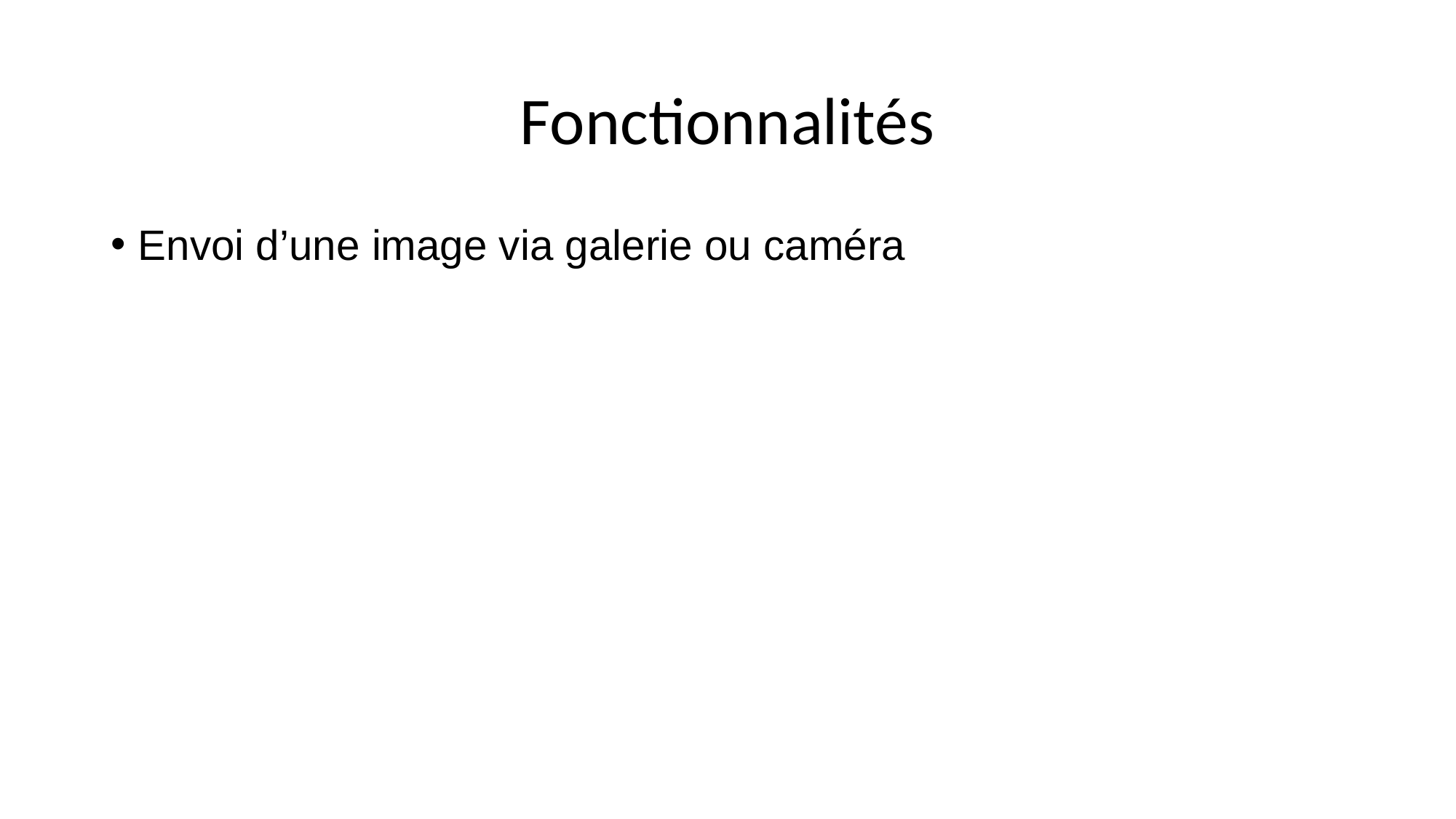

# Fonctionnalités
Envoi d’une image via galerie ou caméra